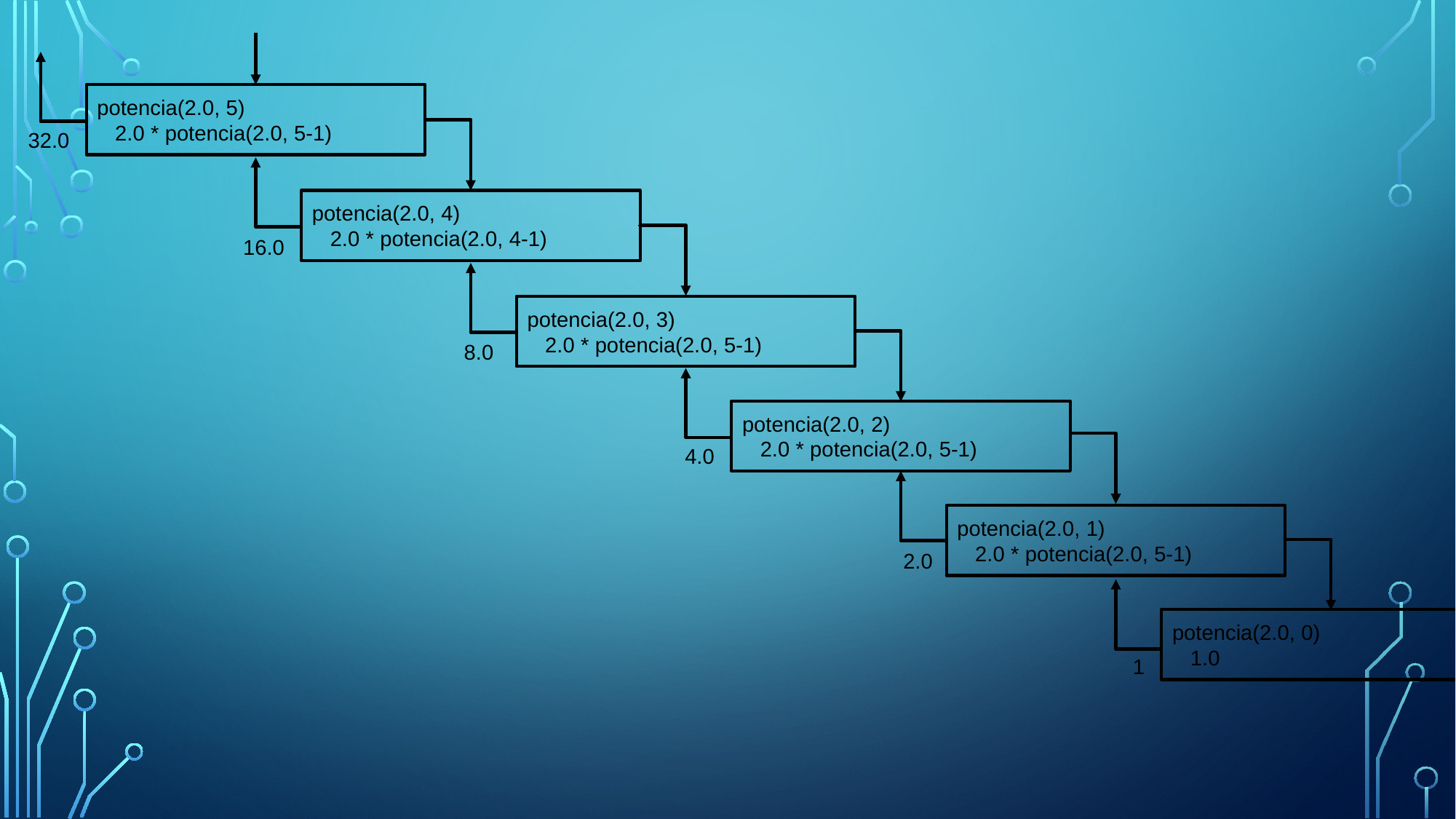

potencia(2.0, 5)
   2.0 * potencia(2.0, 5-1)
32.0
potencia(2.0, 4)
   2.0 * potencia(2.0, 4-1)
16.0
potencia(2.0, 3)
   2.0 * potencia(2.0, 5-1)
8.0
potencia(2.0, 2)
   2.0 * potencia(2.0, 5-1)
4.0
potencia(2.0, 1)
   2.0 * potencia(2.0, 5-1)
2.0
potencia(2.0, 0)
   1.0
1